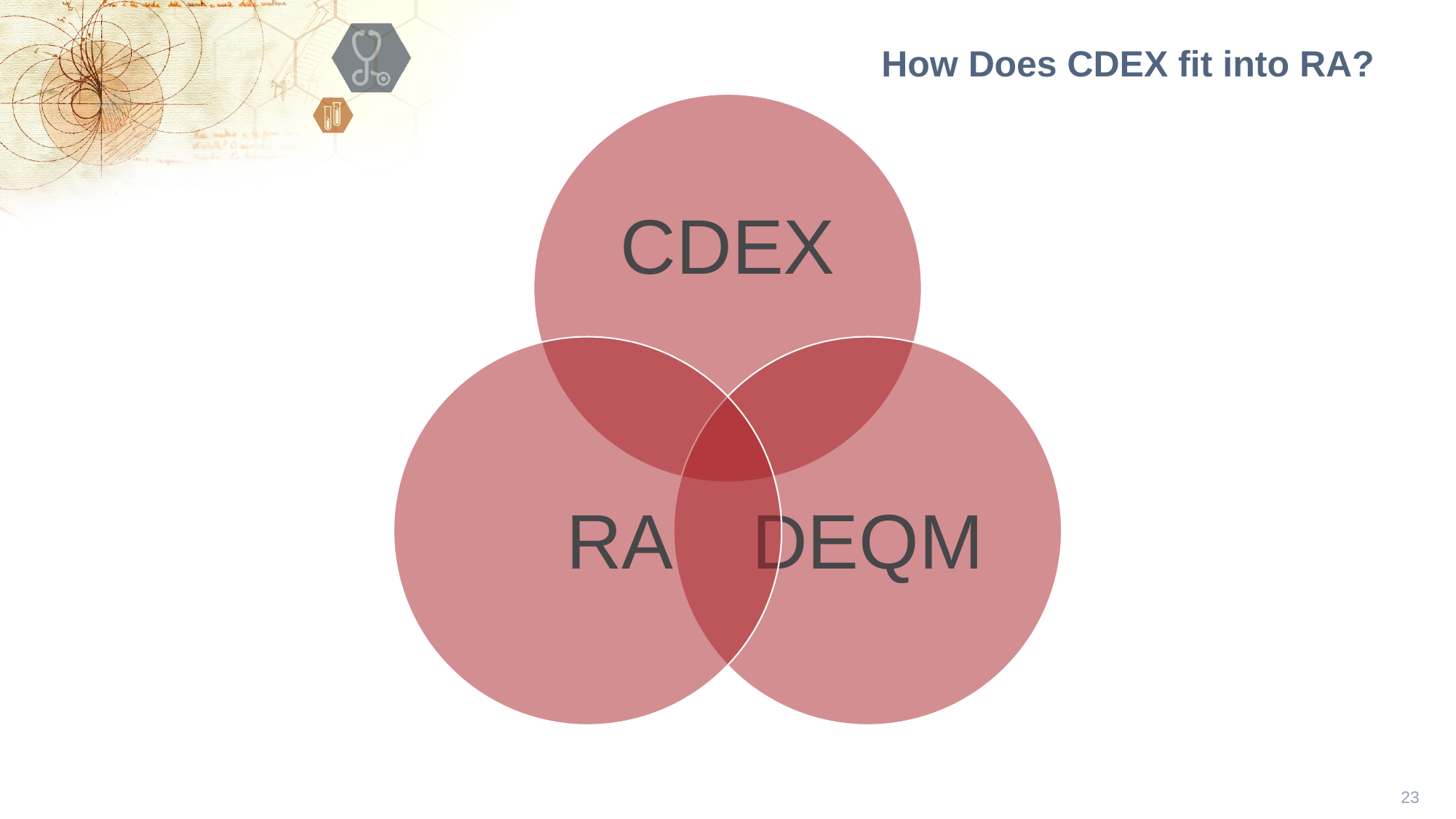

How Does CDEX fit into RA?
CDEX
DEQM
   RA
23